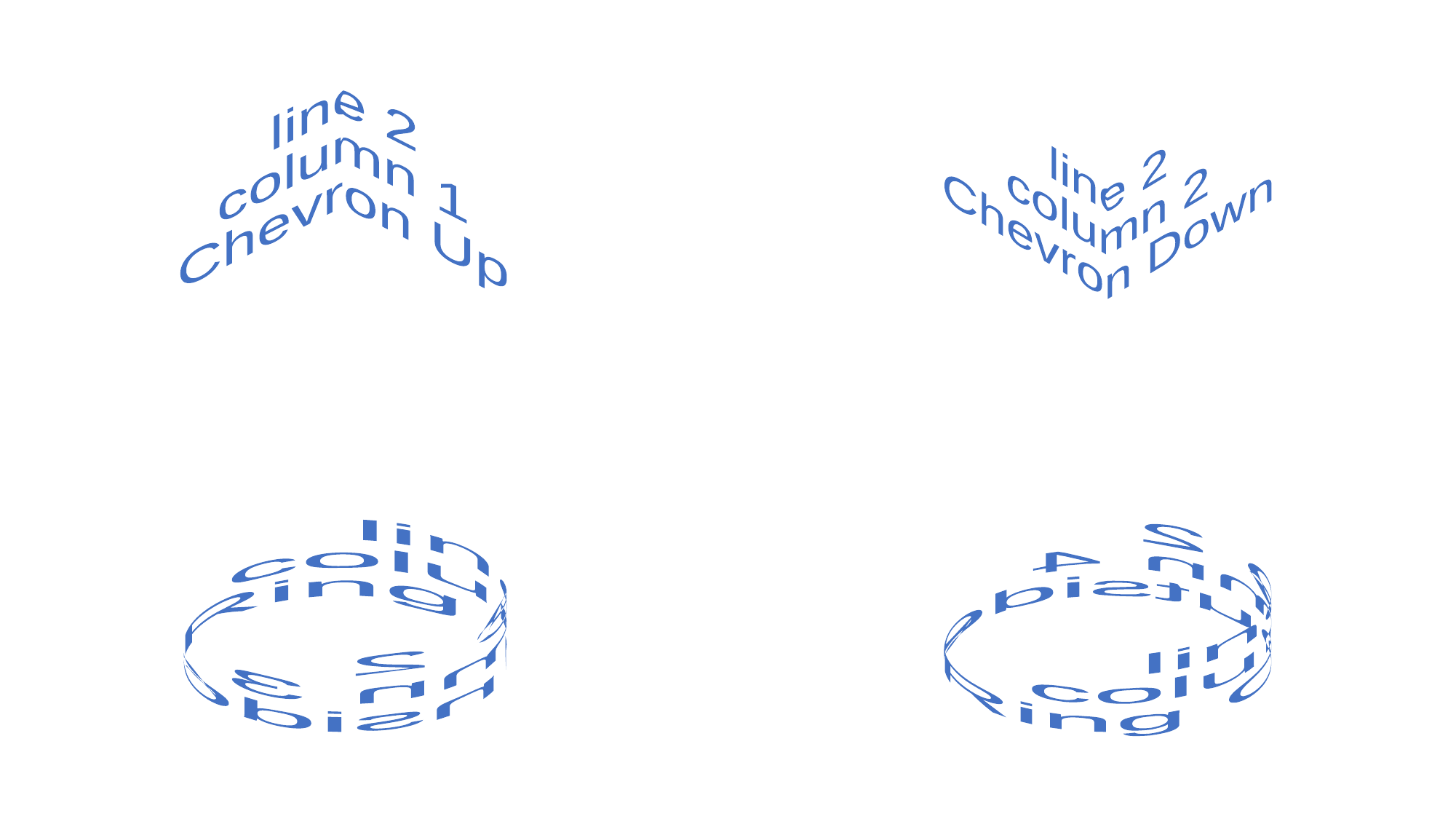

line 2
column 1
Chevron Up
line 2
column 2
Chevron Down
line 2
column 3
Ring Inside
line 2
column 4
Ring Outside